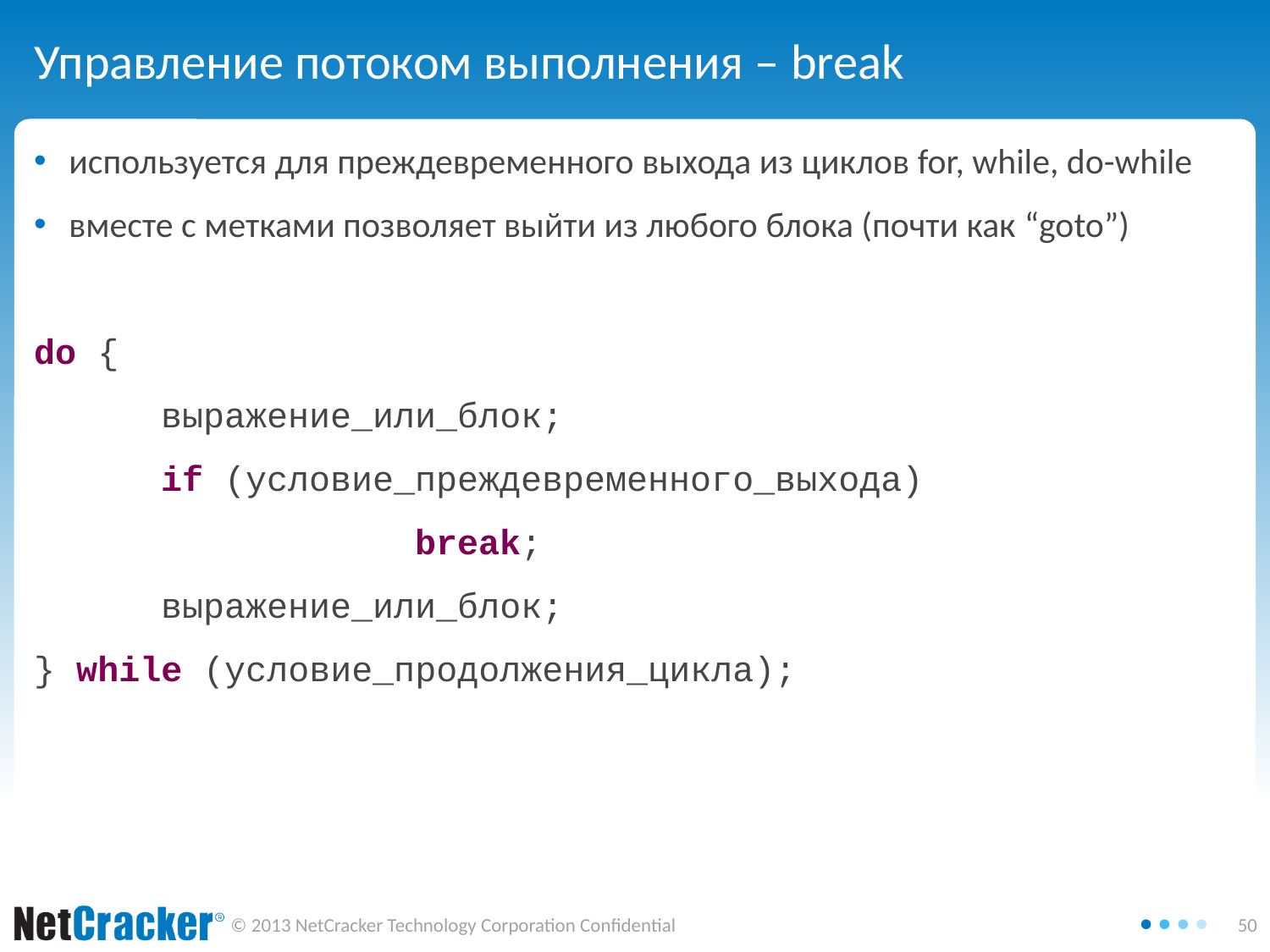

# Управление потоком выполнения – break
используется для преждевременного выхода из циклов for, while, do-while
вместе с метками позволяет выйти из любого блока (почти как “goto”)

do {
	выражение_или_блок;
	if (условие_преждевременного_выхода)
			break;
	выражение_или_блок;
} while (условие_продолжения_цикла);